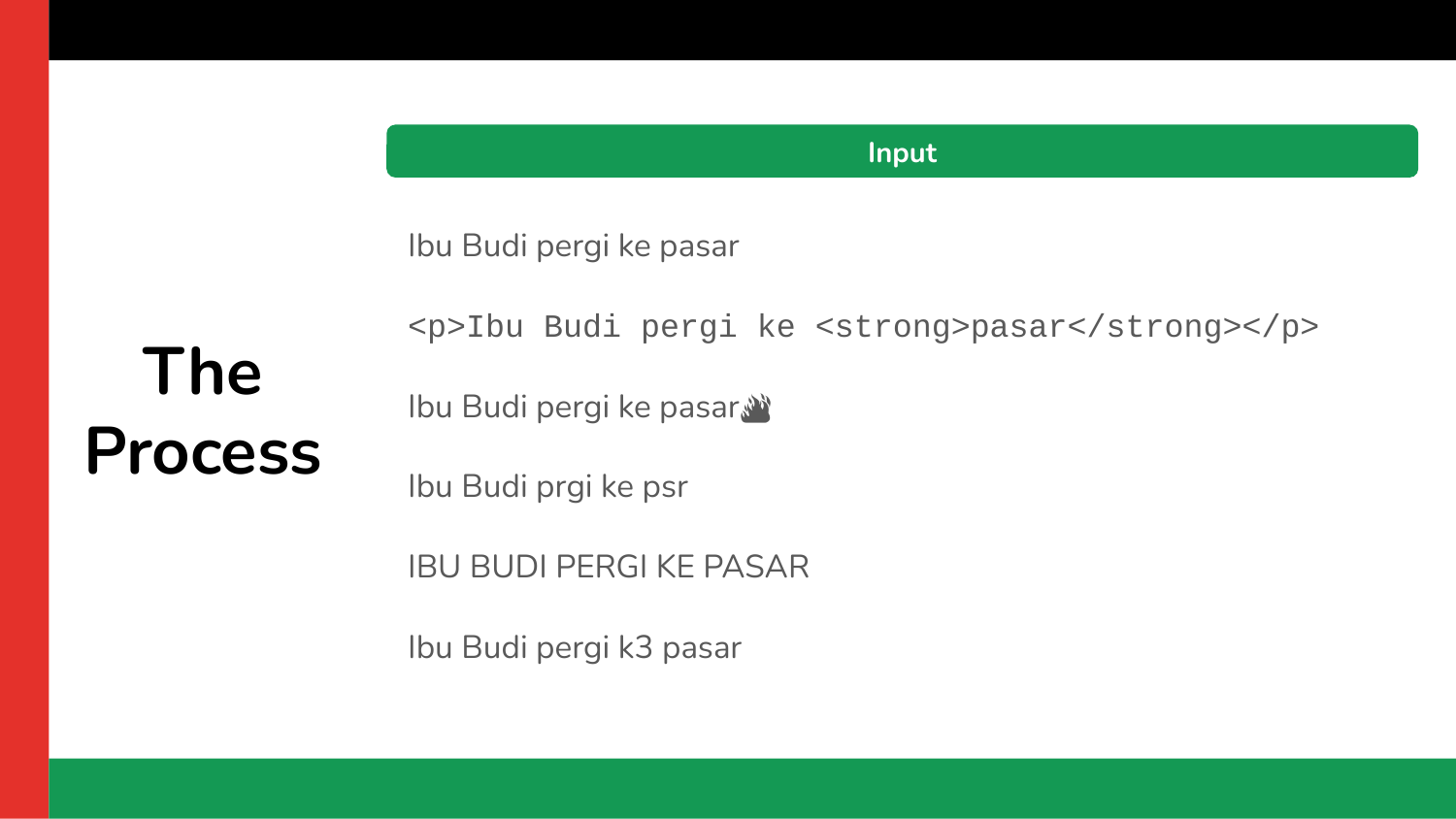

# The Process
Input
Ibu Budi pergi ke pasar
<p>Ibu Budi pergi ke <strong>pasar</strong></p>
Ibu Budi pergi ke pasar🔥
Ibu Budi prgi ke psr
IBU BUDI PERGI KE PASAR
Ibu Budi pergi k3 pasar